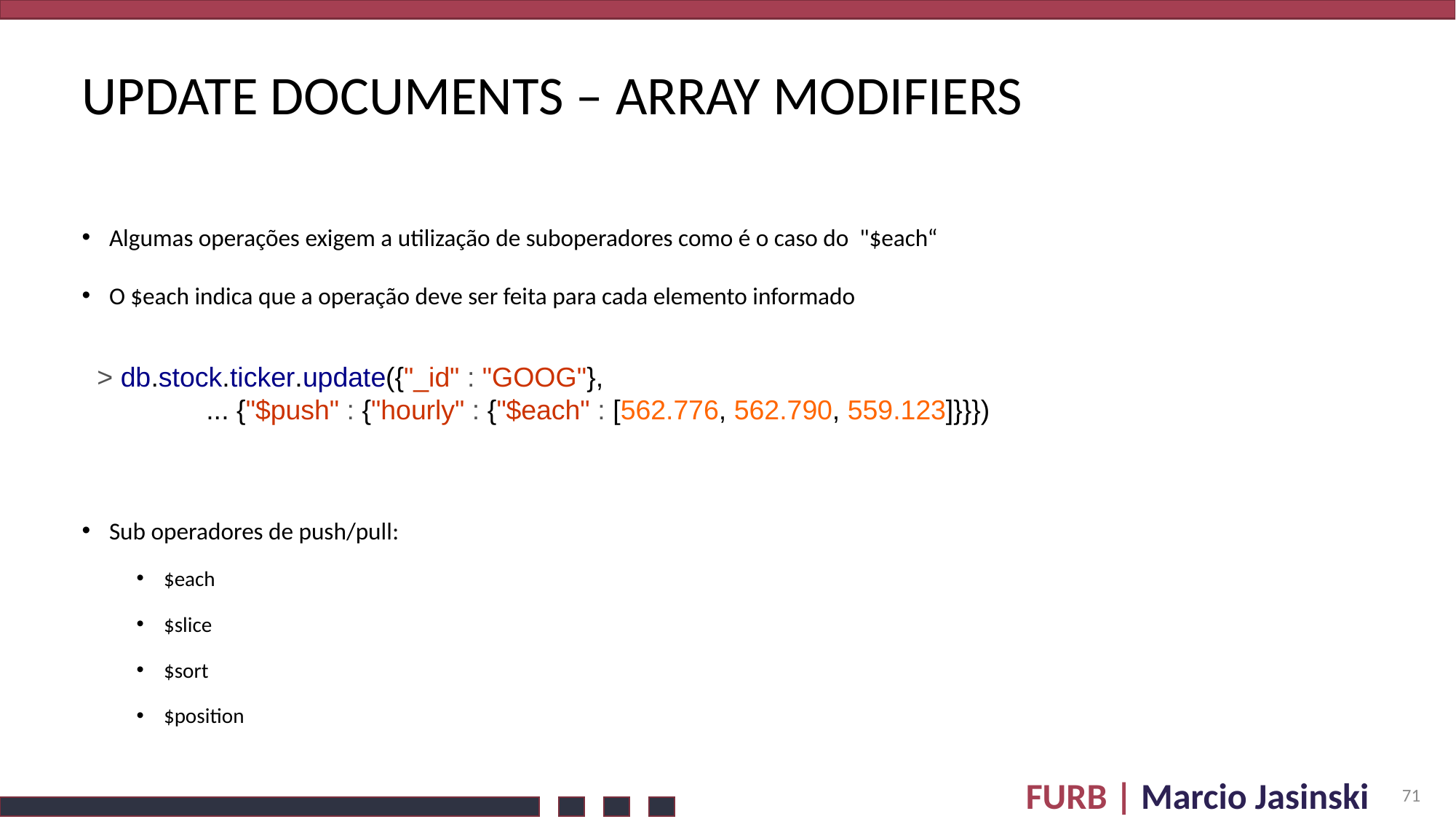

# update Documents – ARRAY MODIFIERS
Algumas operações exigem a utilização de suboperadores como é o caso do  "$each“
O $each indica que a operação deve ser feita para cada elemento informado

Sub operadores de push/pull:
$each
$slice
$sort
$position

> db.stock.ticker.update({"_id" : "GOOG"},
	... {"$push" : {"hourly" : {"$each" : [562.776, 562.790, 559.123]}}})
71